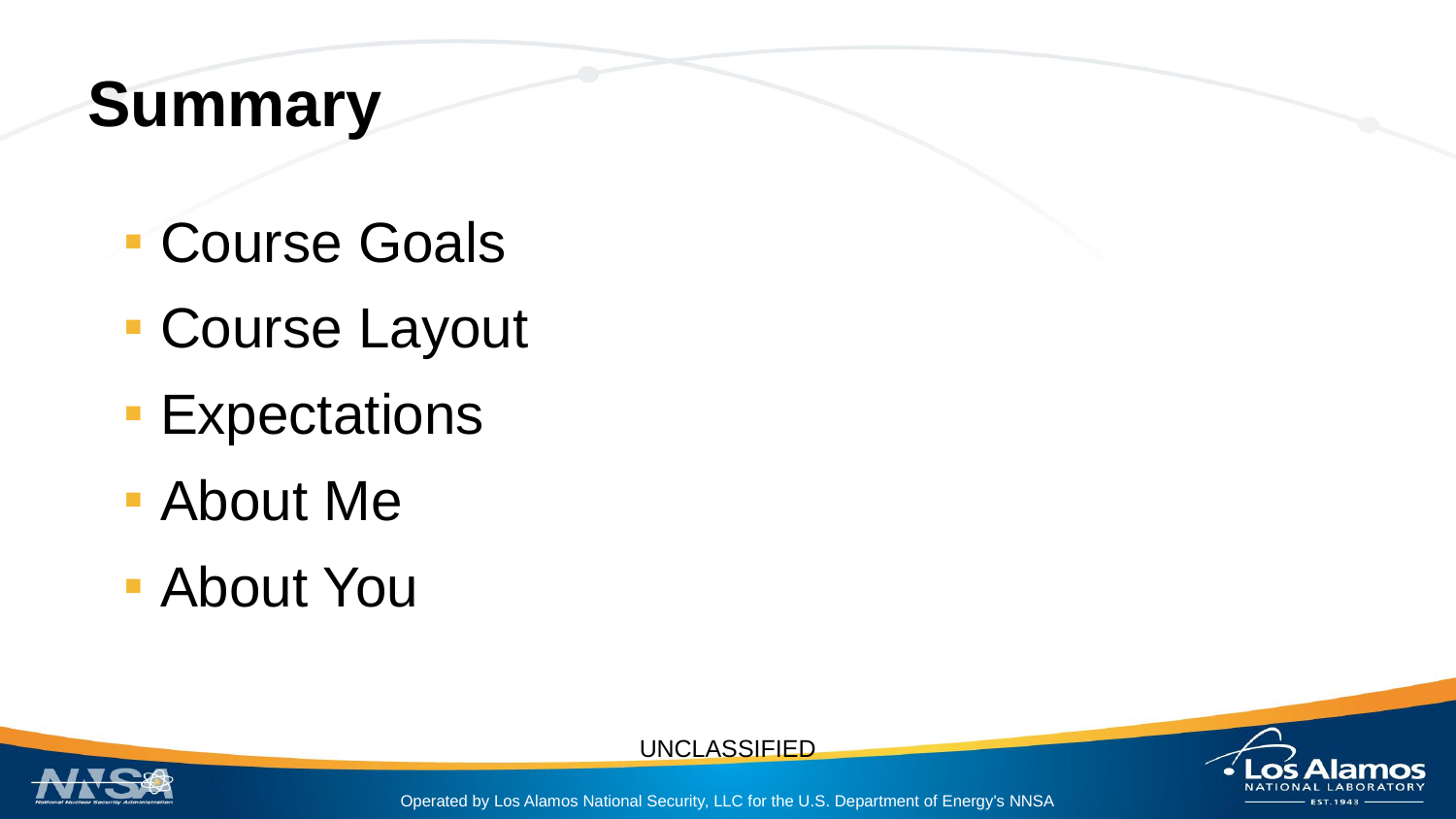

# Summary
Course Goals
Course Layout
Expectations
About Me
About You